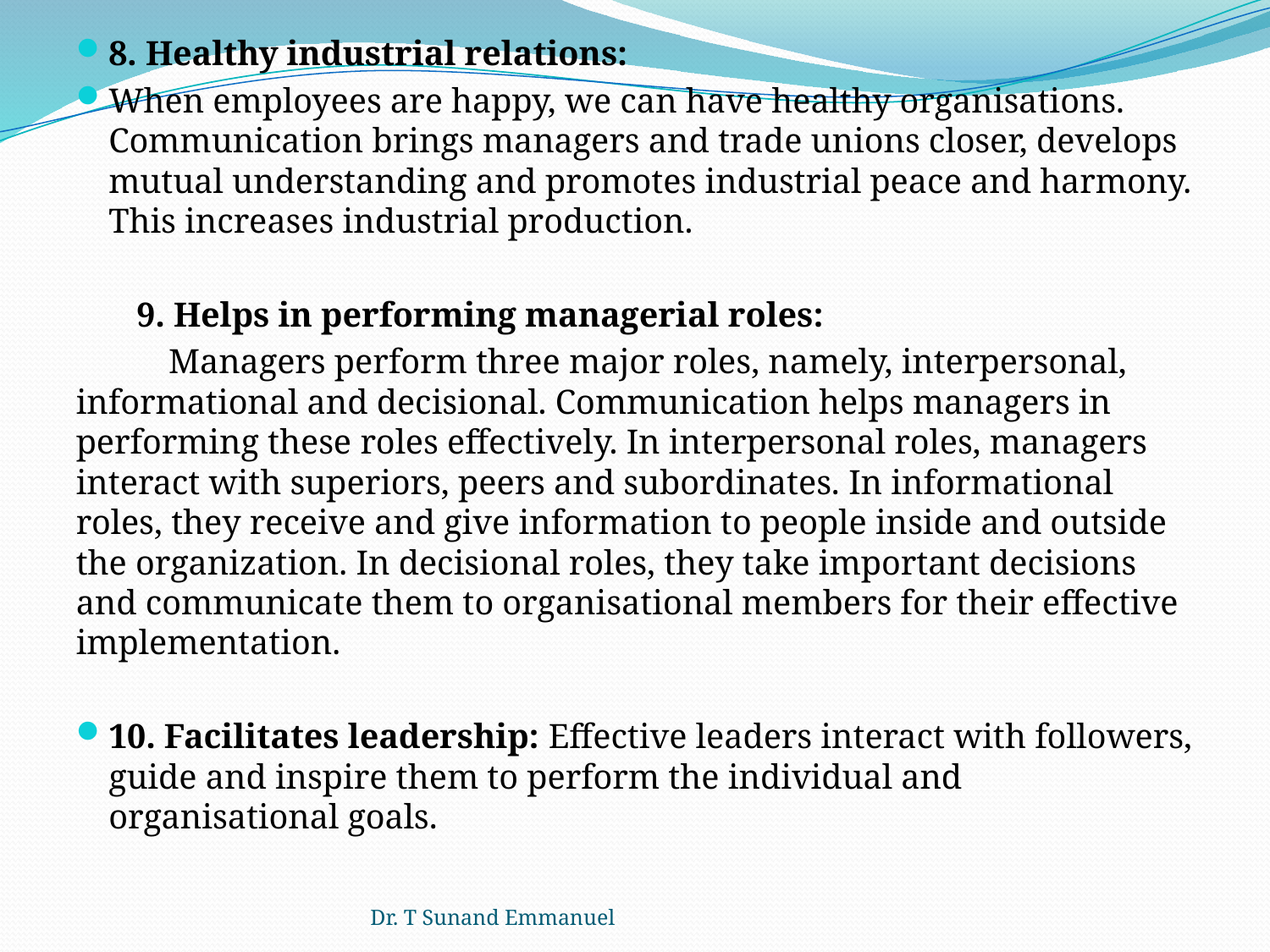

8. Healthy industrial relations:
When employees are happy, we can have healthy organisations. Communication brings managers and trade unions closer, develops mutual understanding and promotes industrial peace and harmony. This increases industrial production.

       9. Helps in performing managerial roles:
	Managers perform three major roles, namely, interpersonal, informational and decisional. Communication helps managers in performing these roles effectively. In interpersonal roles, managers interact with superiors, peers and subordinates. In informational roles, they receive and give information to people inside and outside the organization. In decisional roles, they take important decisions and communicate them to organisational members for their effective implementation.

10. Facilitates leadership: Effective leaders interact with followers, guide and inspire them to perform the individual and organisational goals.

Dr. T Sunand Emmanuel